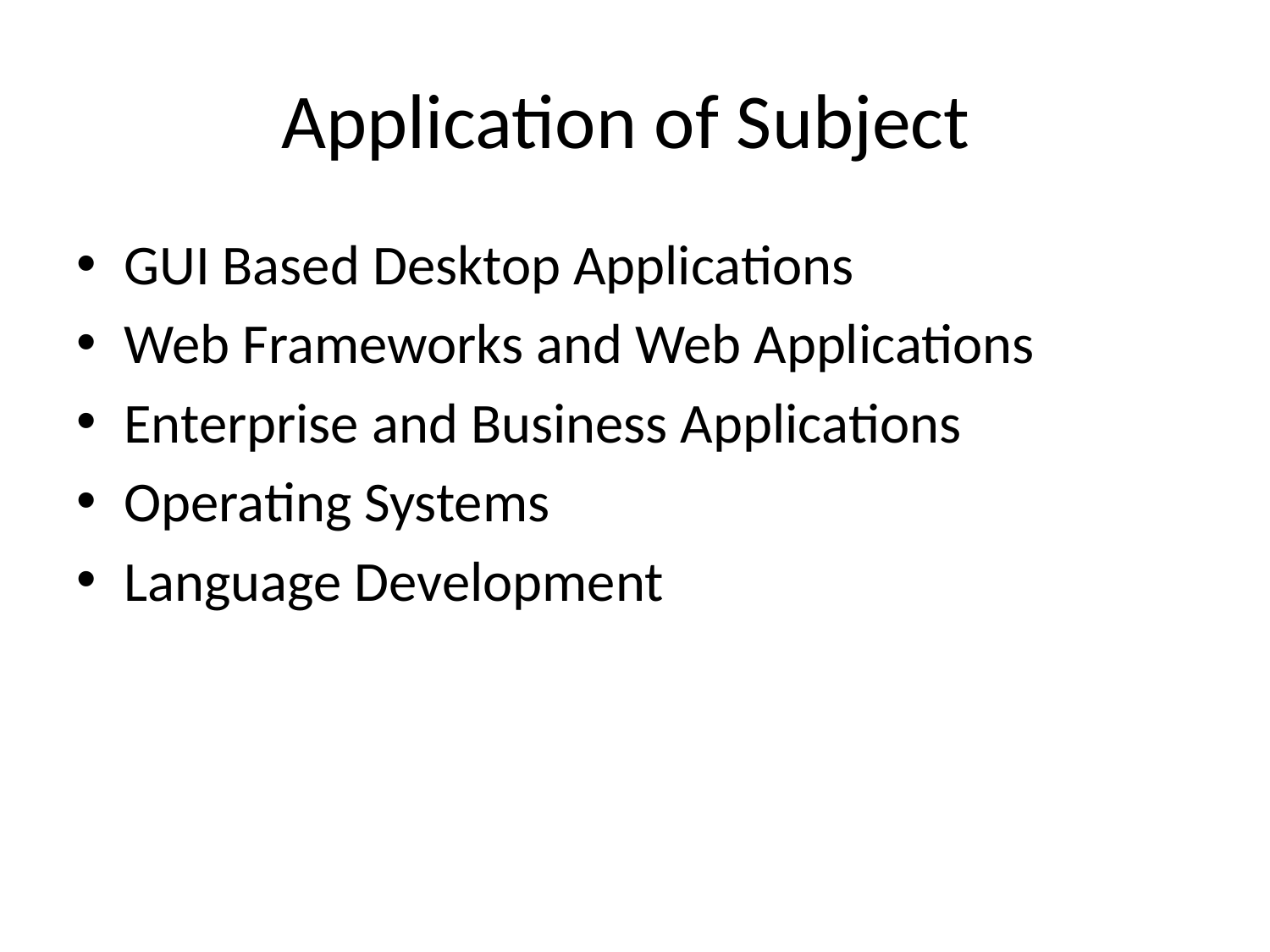

# Application of Subject
GUI Based Desktop Applications
Web Frameworks and Web Applications
Enterprise and Business Applications
Operating Systems
Language Development